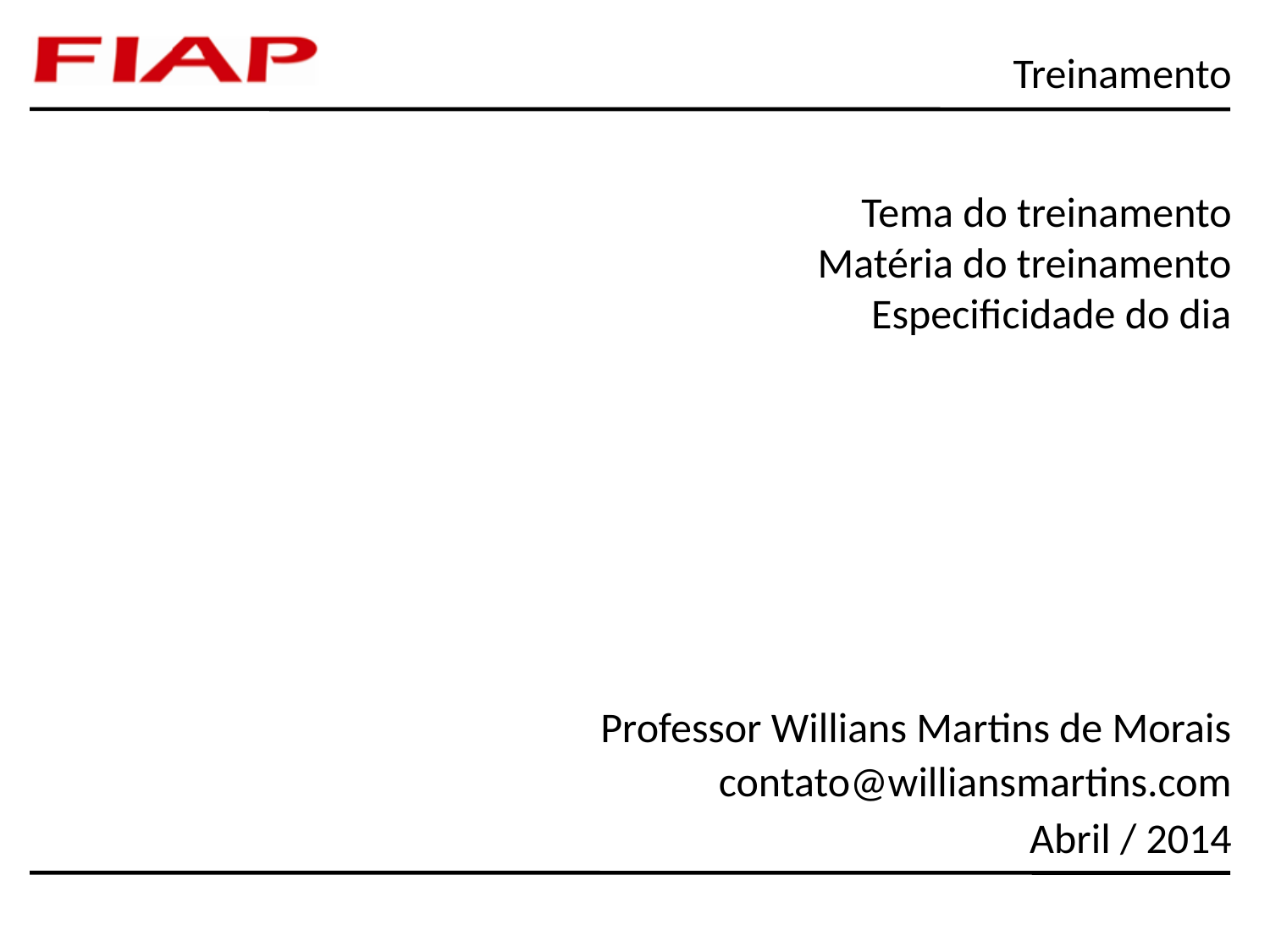

Treinamento
Tema do treinamento
Matéria do treinamento
Especificidade do dia
Professor Willians Martins de Morais
contato@williansmartins.com
Abril / 2014